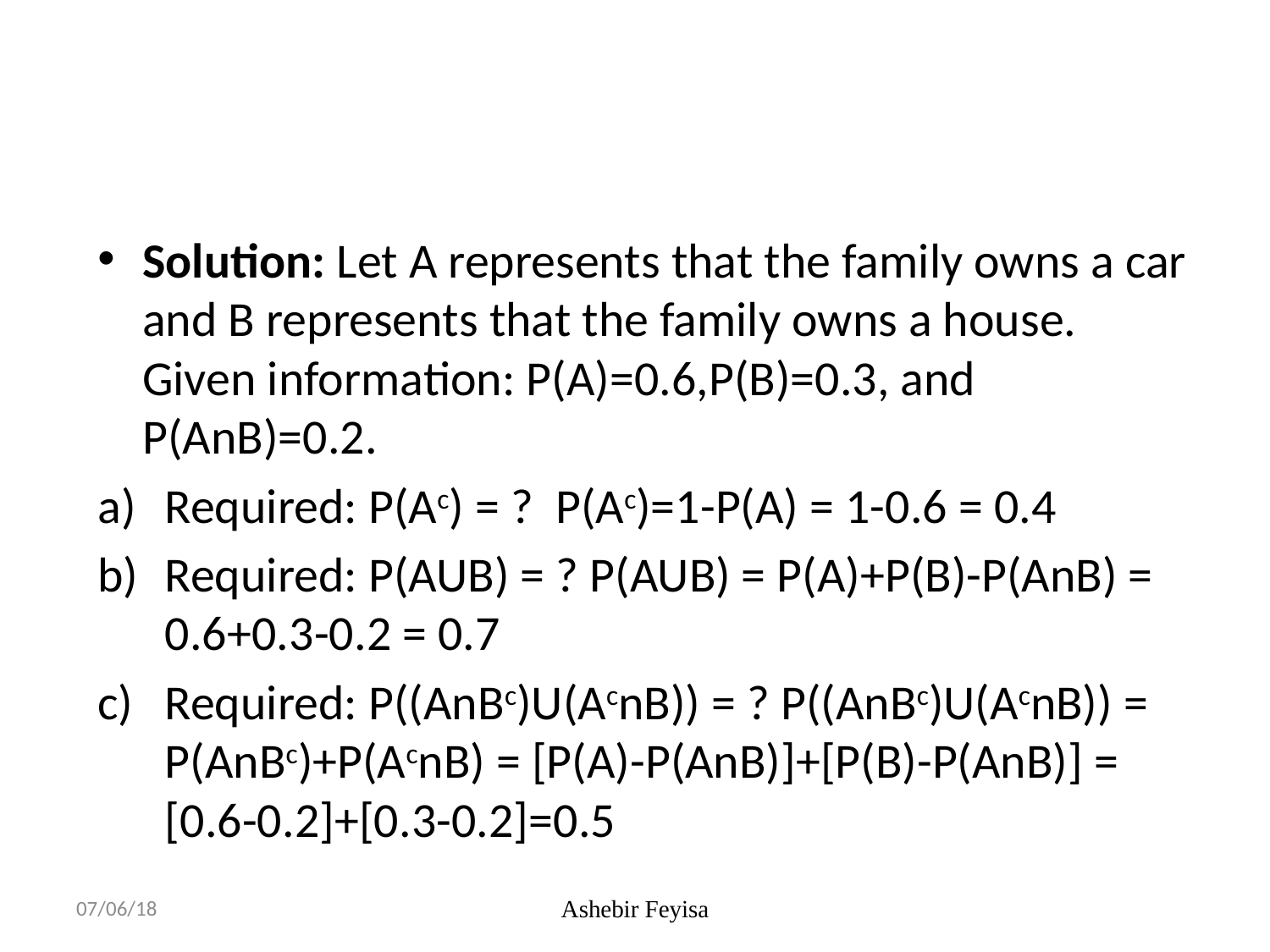

#
Solution: Let A represents that the family owns a car and B represents that the family owns a house.    Given information: P(A)=0.6,P(B)=0.3, and P(AnB)=0.2.
Required: P(Ac) = ?  P(Ac)=1-P(A) = 1-0.6 = 0.4
Required: P(AUB) = ? P(AUB) = P(A)+P(B)-P(AnB) = 0.6+0.3-0.2 = 0.7
Required: P((AnBc)U(AcnB)) = ? P((AnBc)U(AcnB)) = P(AnBc)+P(AcnB) = [P(A)-P(AnB)]+[P(B)-P(AnB)] = [0.6-0.2]+[0.3-0.2]=0.5

07/06/18
Ashebir Feyisa